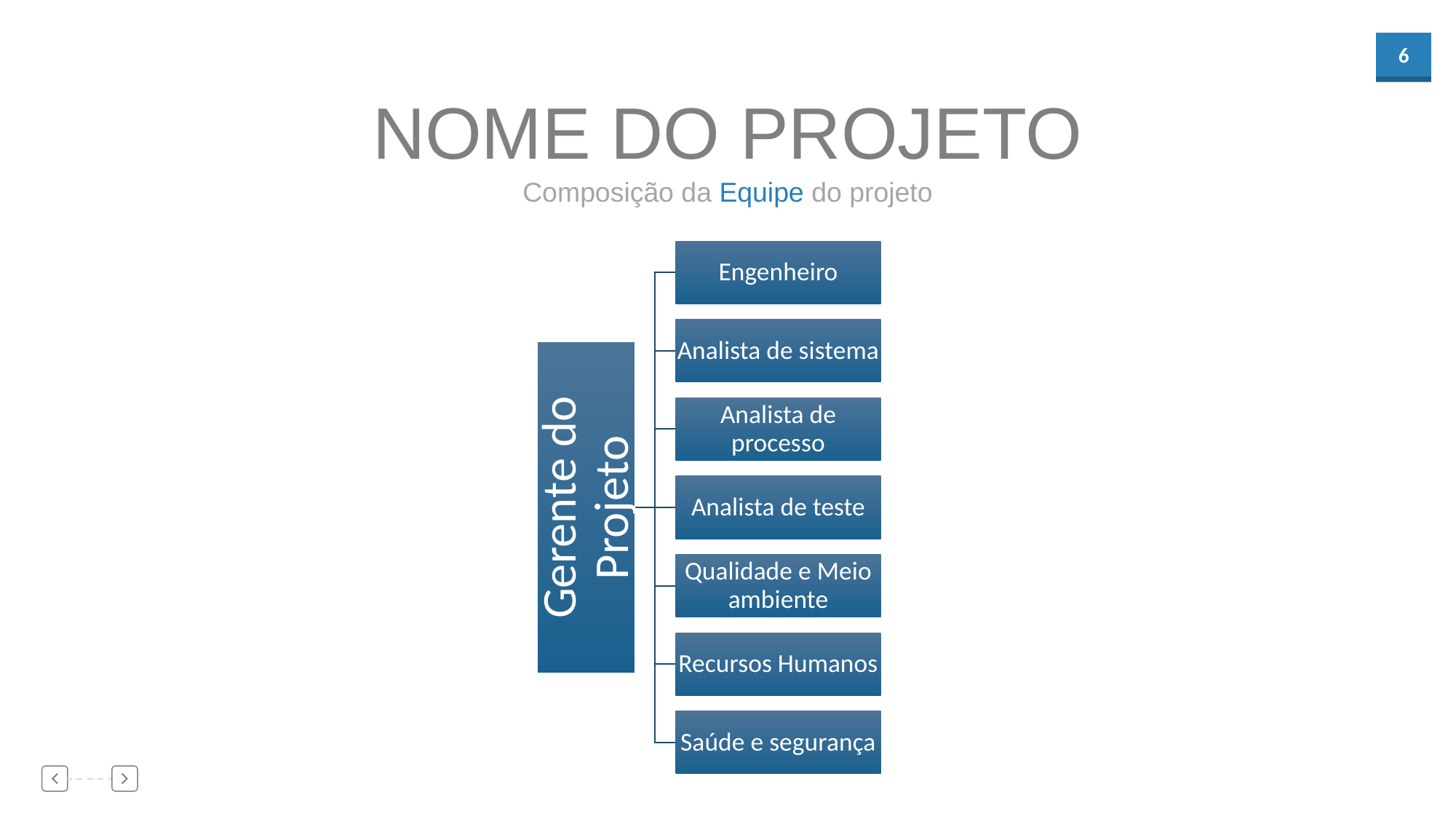

NOME DO PROJETO
Composição da Equipe do projeto

Gerente do Projeto
Engenheiro
Analista de sistema
Analista de processo
Analista de teste
Qualidade e Meio ambiente
Recursos Humanos
Saúde e segurança
01
02
03
04